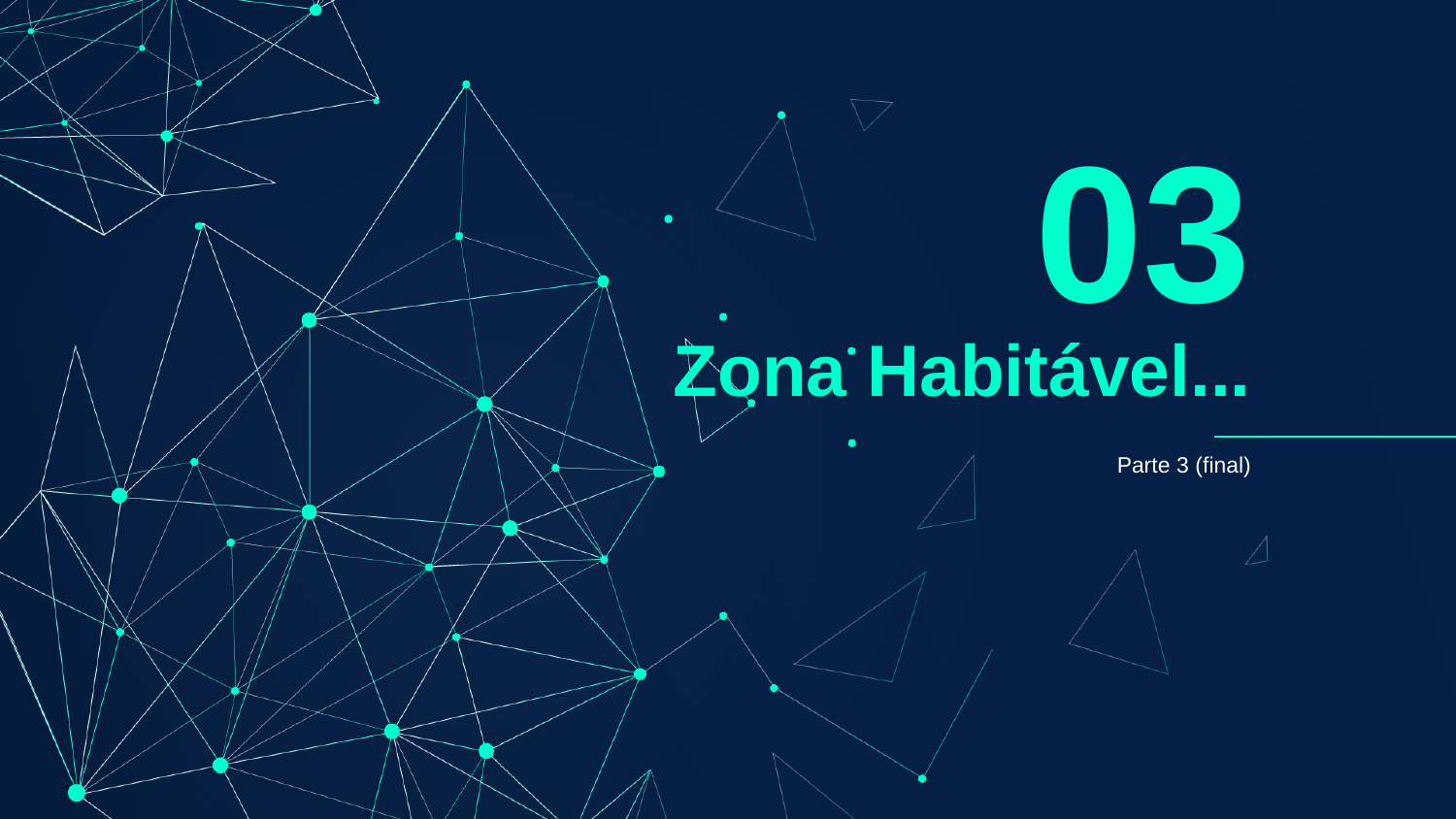

03
# Zona Habitável...
Parte 3 (final)